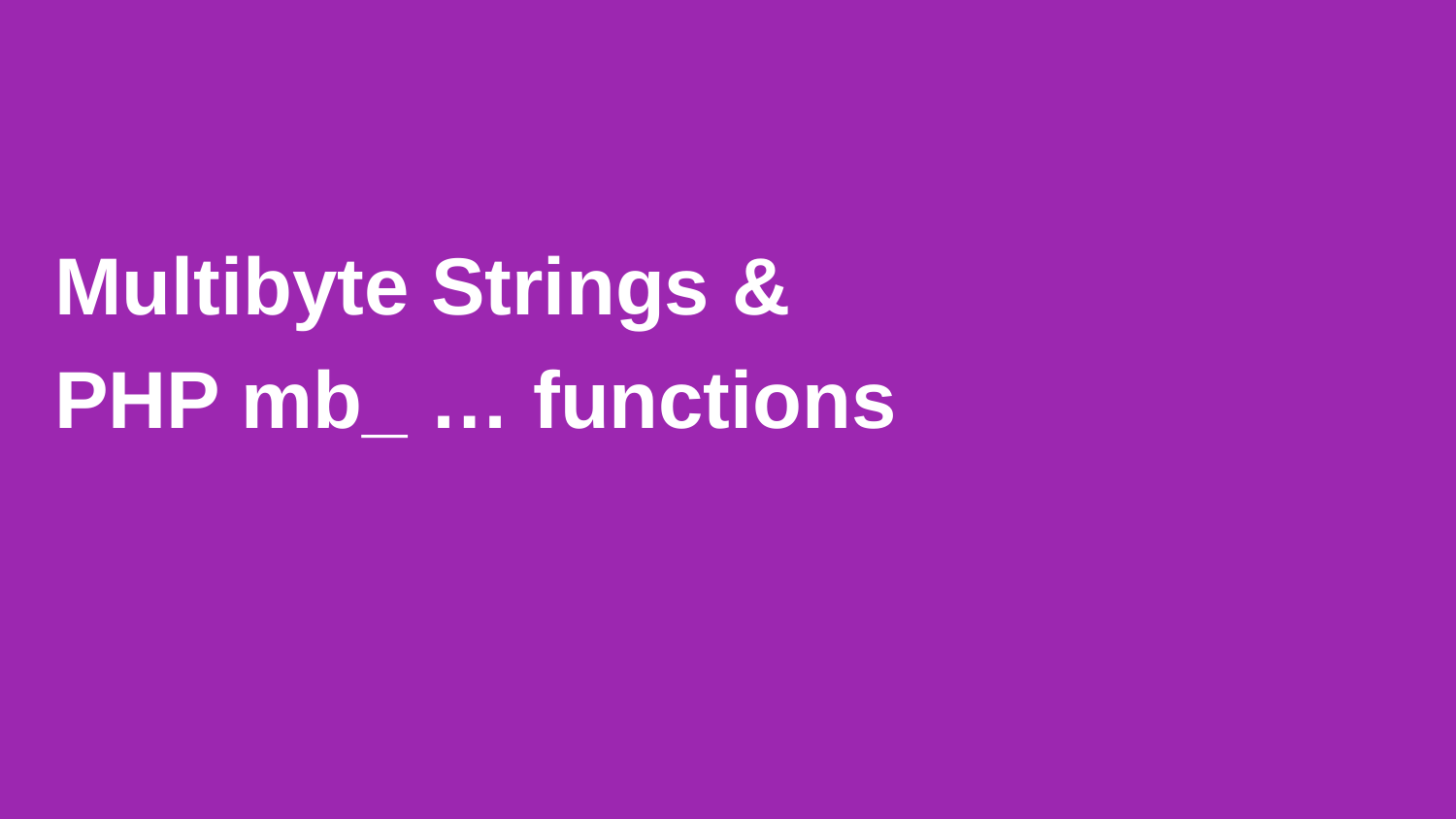

# Multibyte Strings & PHP mb_ … functions